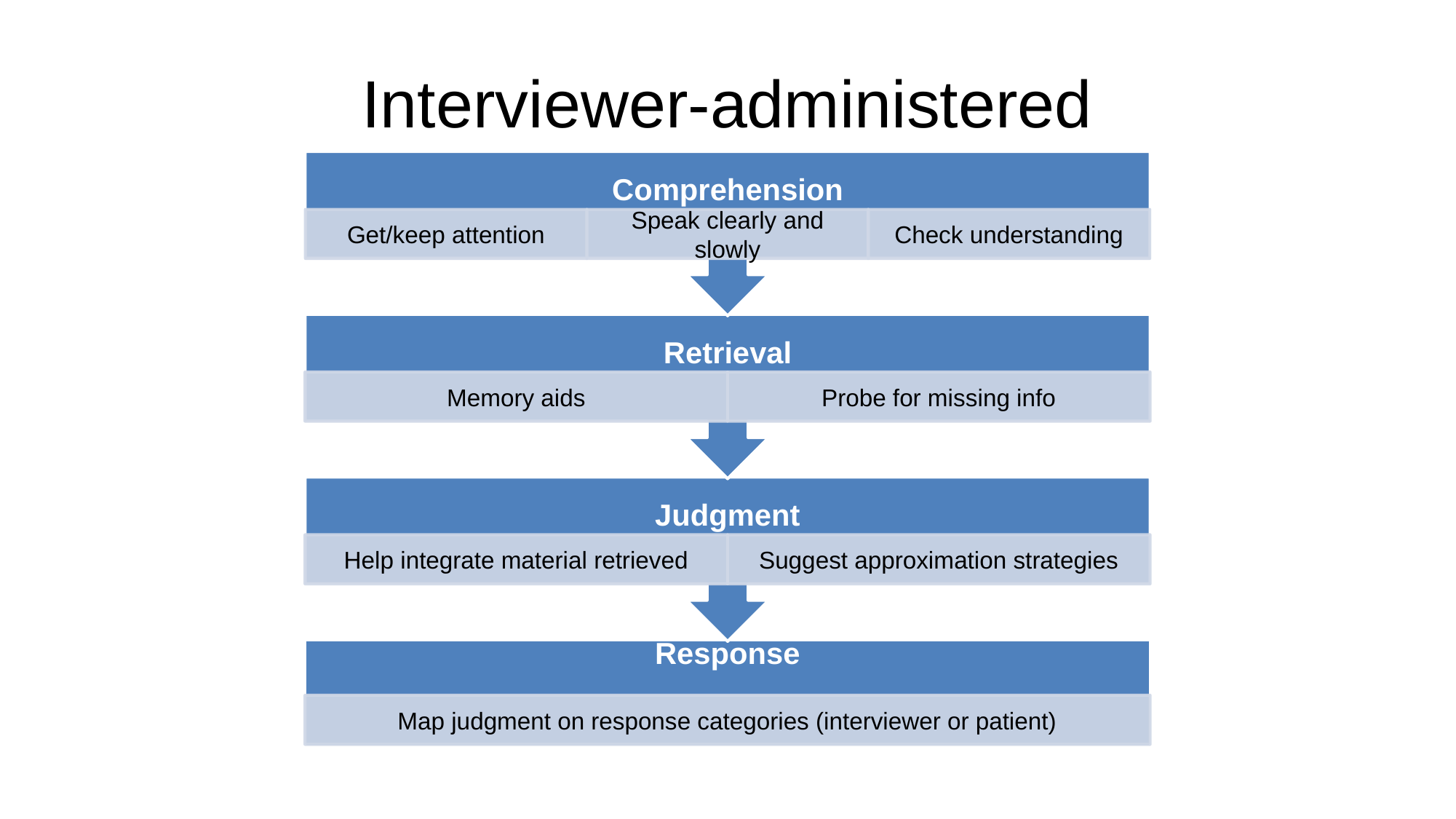

# Interviewer-administered
Response

Map judgment on response categories (interviewer or patient)
Judgment

Help integrate material retrieved
Suggest approximation strategies
Retrieval

Memory aids
Probe for missing info
Comprehension

Get/keep attention
Speak clearly and slowly
Check understanding